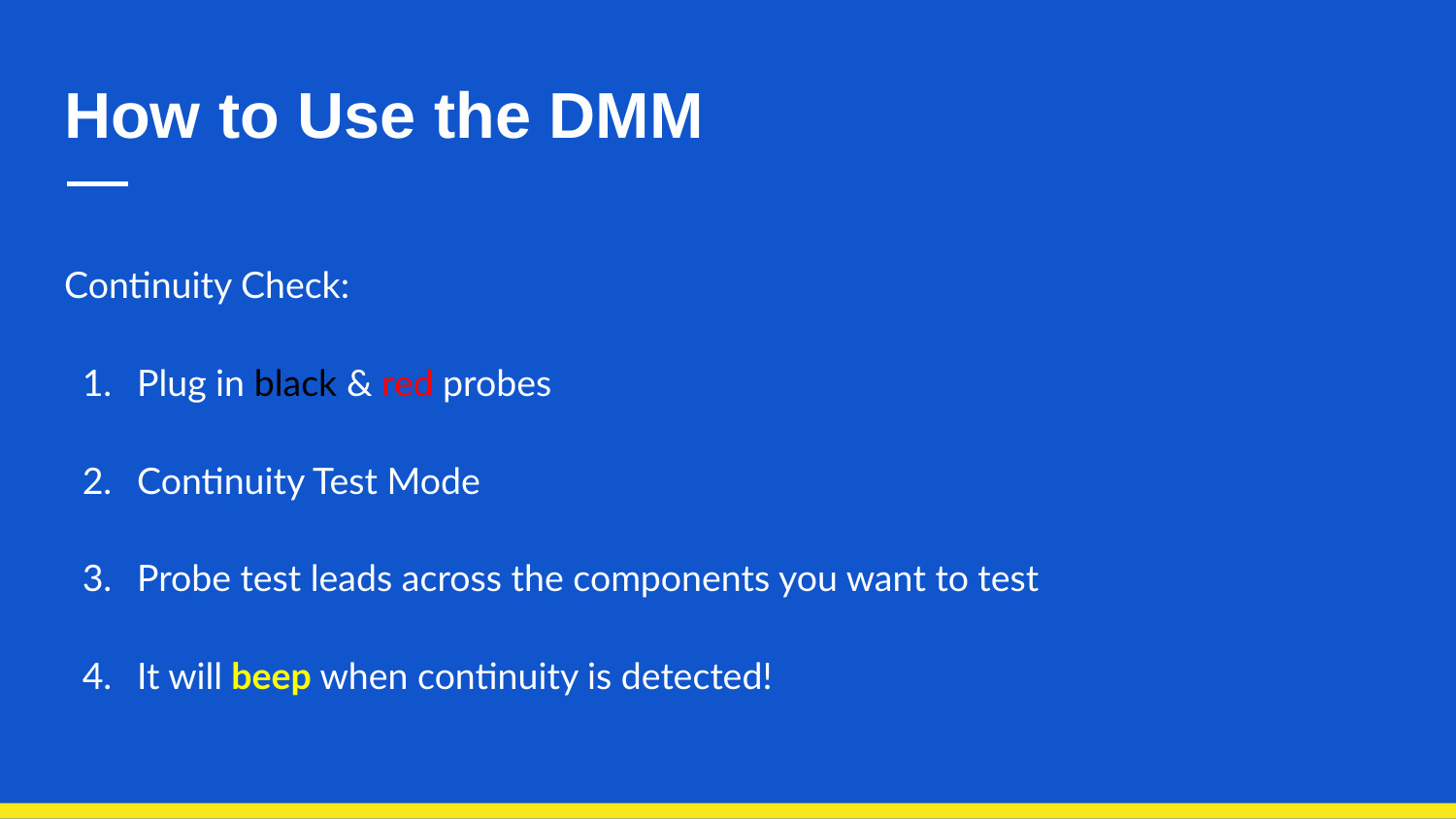

# How to Use the DMM
Continuity Check:
Plug in black & red probes
Continuity Test Mode
Probe test leads across the components you want to test
It will beep when continuity is detected!